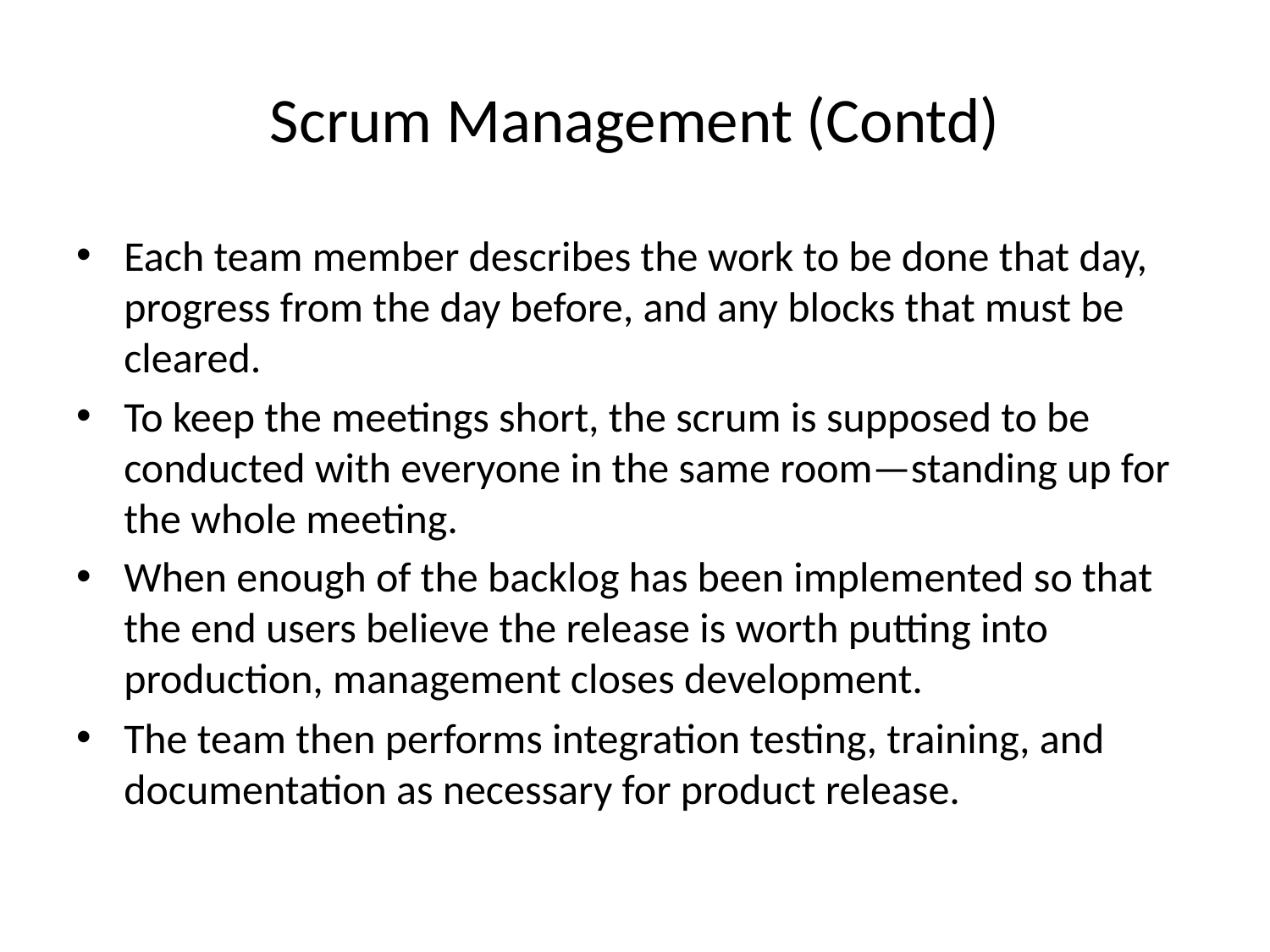

# Scrum Management (Contd)
Each team member describes the work to be done that day, progress from the day before, and any blocks that must be cleared.
To keep the meetings short, the scrum is supposed to be conducted with everyone in the same room—standing up for the whole meeting.
When enough of the backlog has been implemented so that the end users believe the release is worth putting into production, management closes development.
The team then performs integration testing, training, and documentation as necessary for product release.